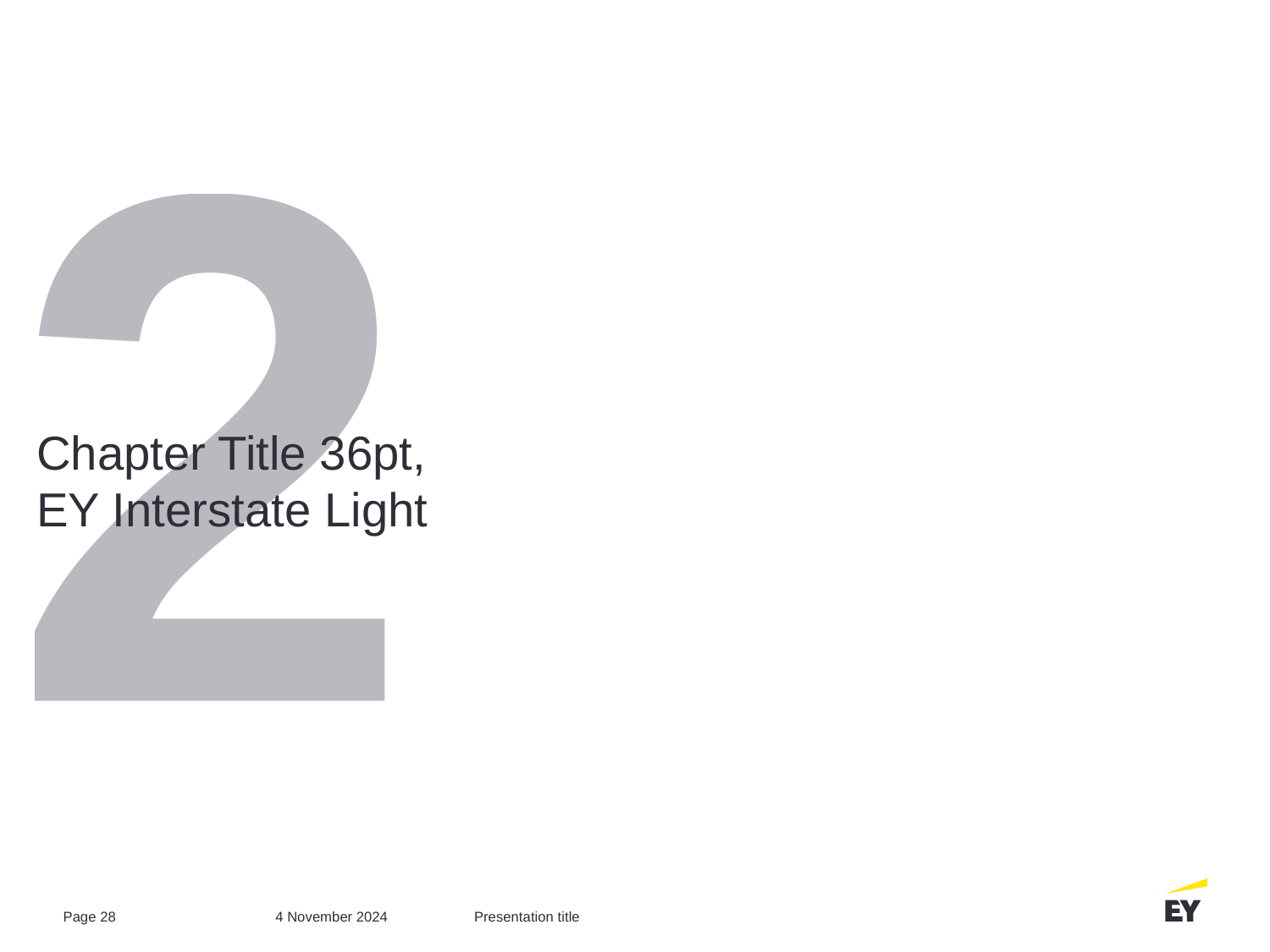

2
Chapter Title 36pt, EY Interstate Light